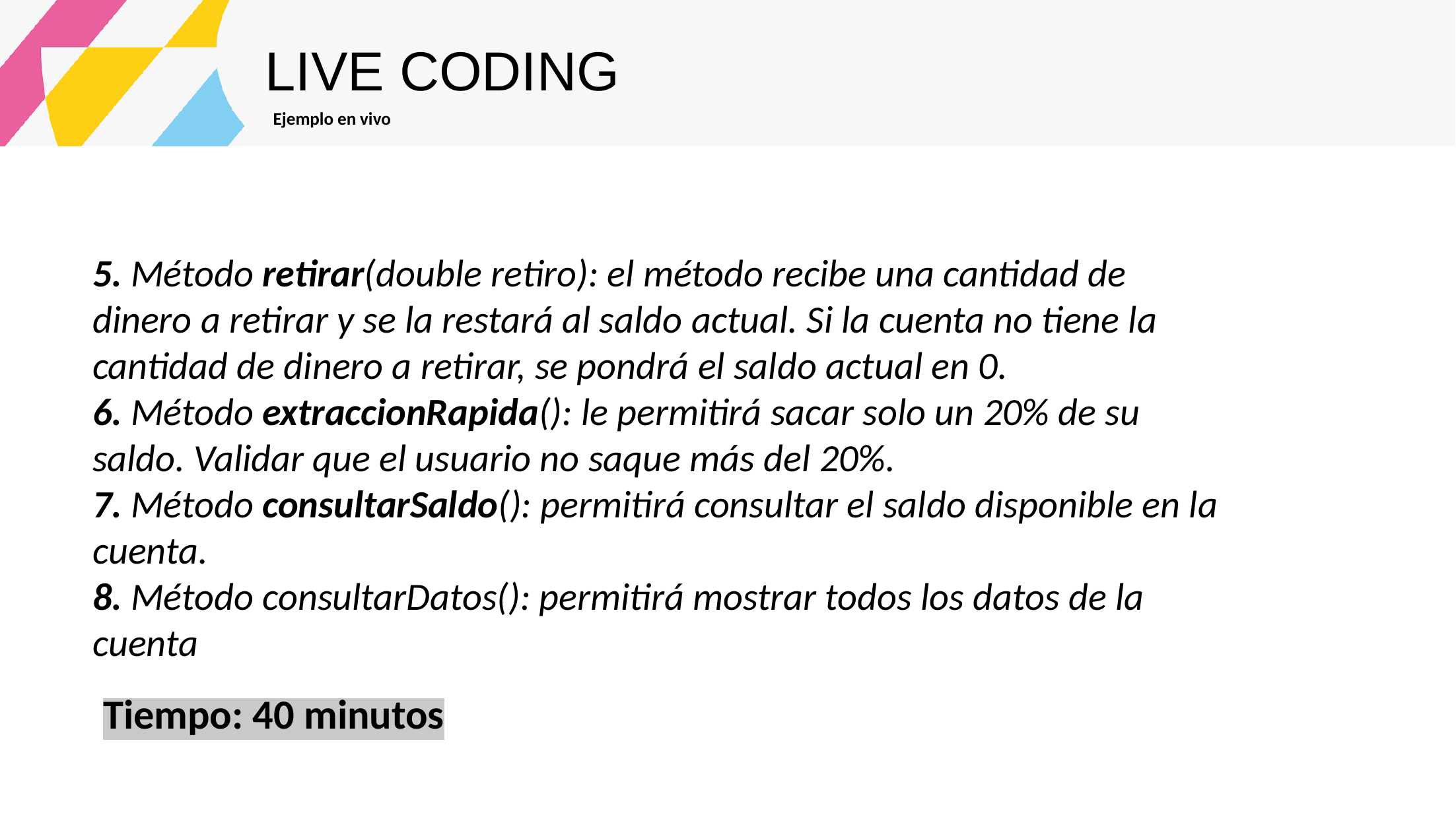

LIVE CODING
Ejemplo en vivo
5. Método retirar(double retiro): el método recibe una cantidad de      dinero a retirar y se la restará al saldo actual. Si la cuenta no tiene la cantidad de dinero a retirar, se pondrá el saldo actual en 0.
6. Método extraccionRapida(): le permitirá sacar solo un 20% de su saldo. Validar que el usuario no saque más del 20%.
7. Método consultarSaldo(): permitirá consultar el saldo disponible en la cuenta.
8. Método consultarDatos(): permitirá mostrar todos los datos de la cuenta
Tiempo: 40 minutos